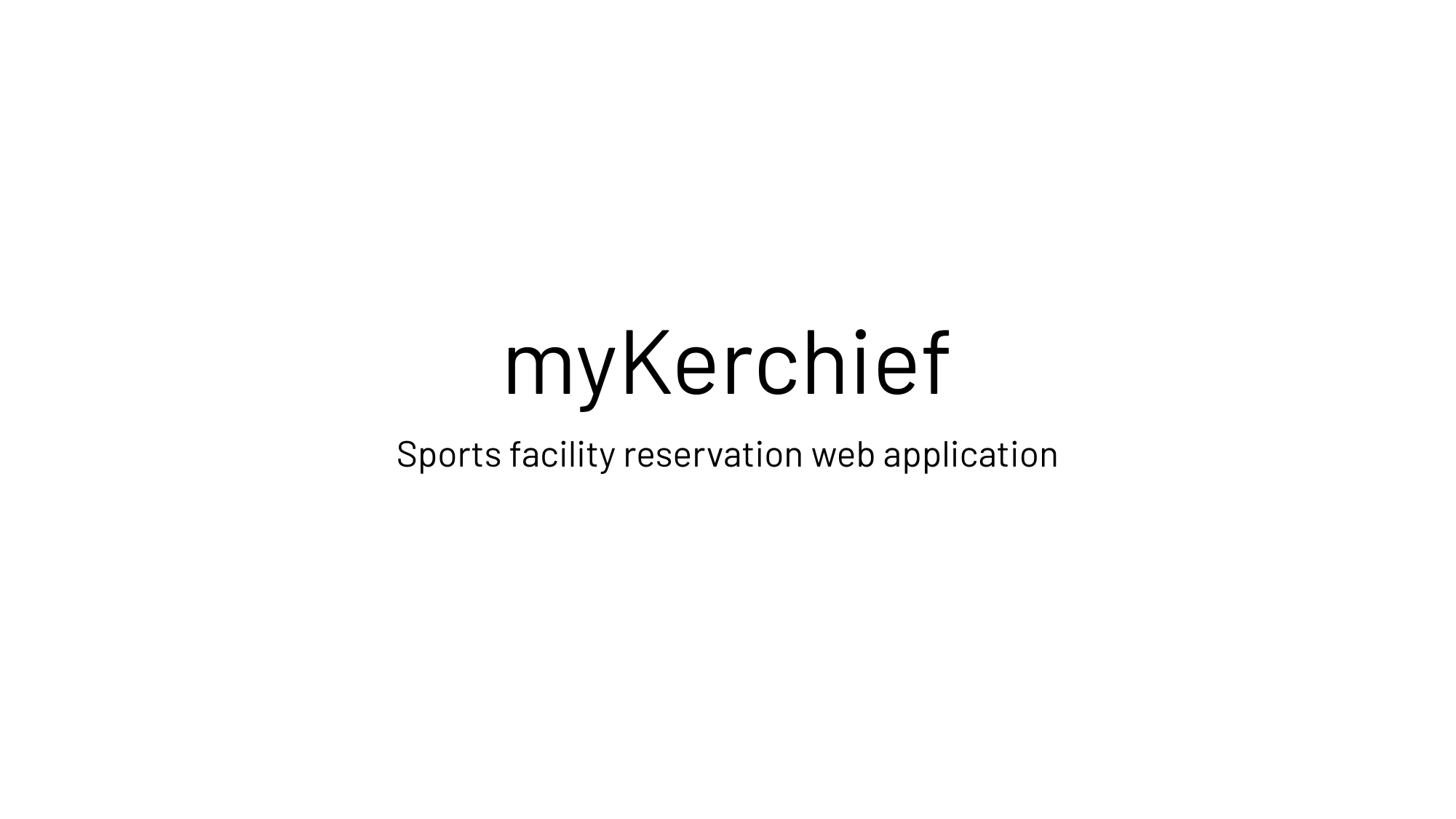

# myKerchief
Sports facility reservation web application